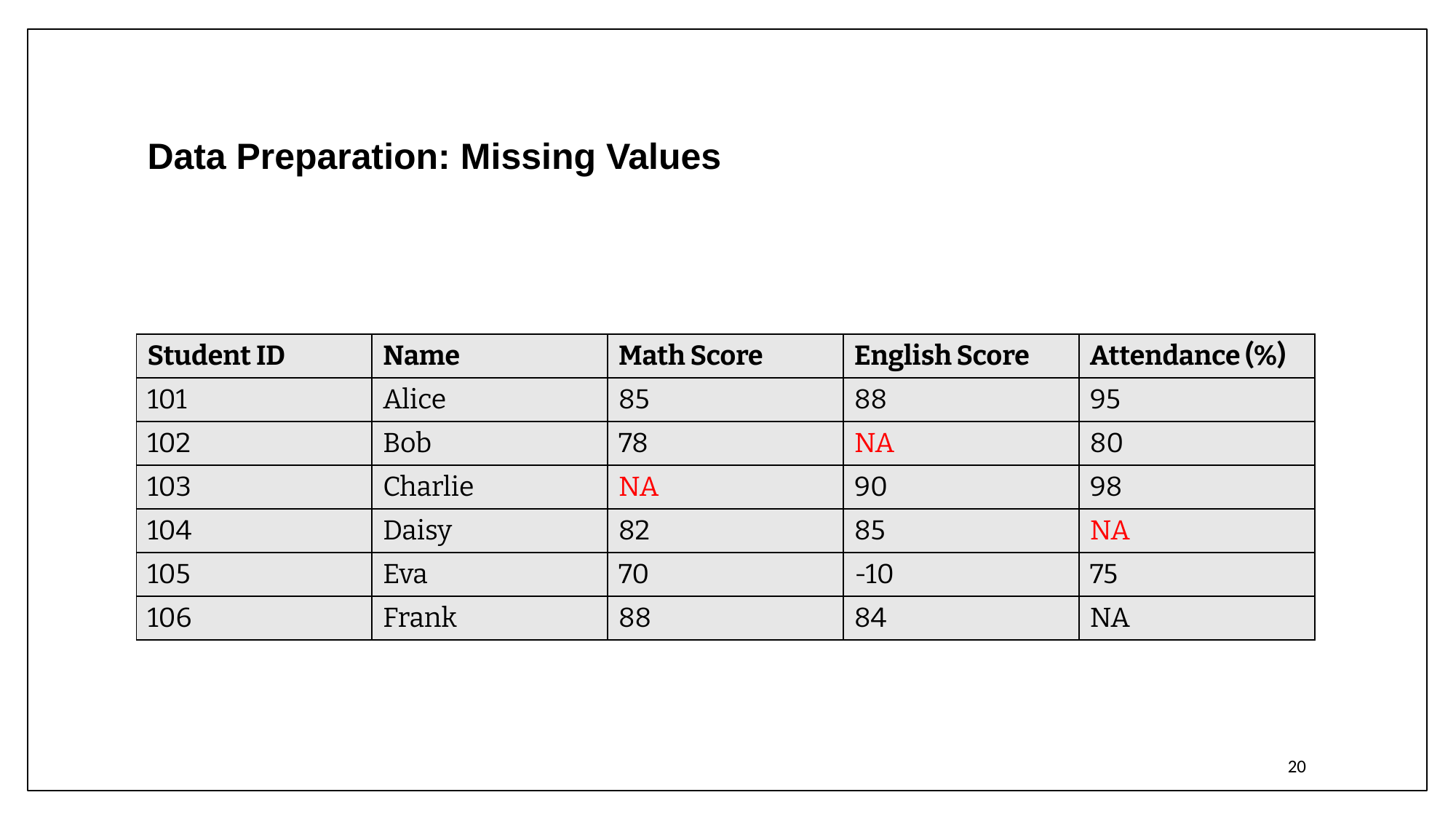

# Data Preparation: Missing Values
| Student ID | Name | Math Score | English Score | Attendance (%) |
| --- | --- | --- | --- | --- |
| 101 | Alice | 85 | 88 | 95 |
| 102 | Bob | 78 | NA | 80 |
| 103 | Charlie | NA | 90 | 98 |
| 104 | Daisy | 82 | 85 | NA |
| 105 | Eva | 70 | -10 | 75 |
| 106 | Frank | 88 | 84 | NA |
20